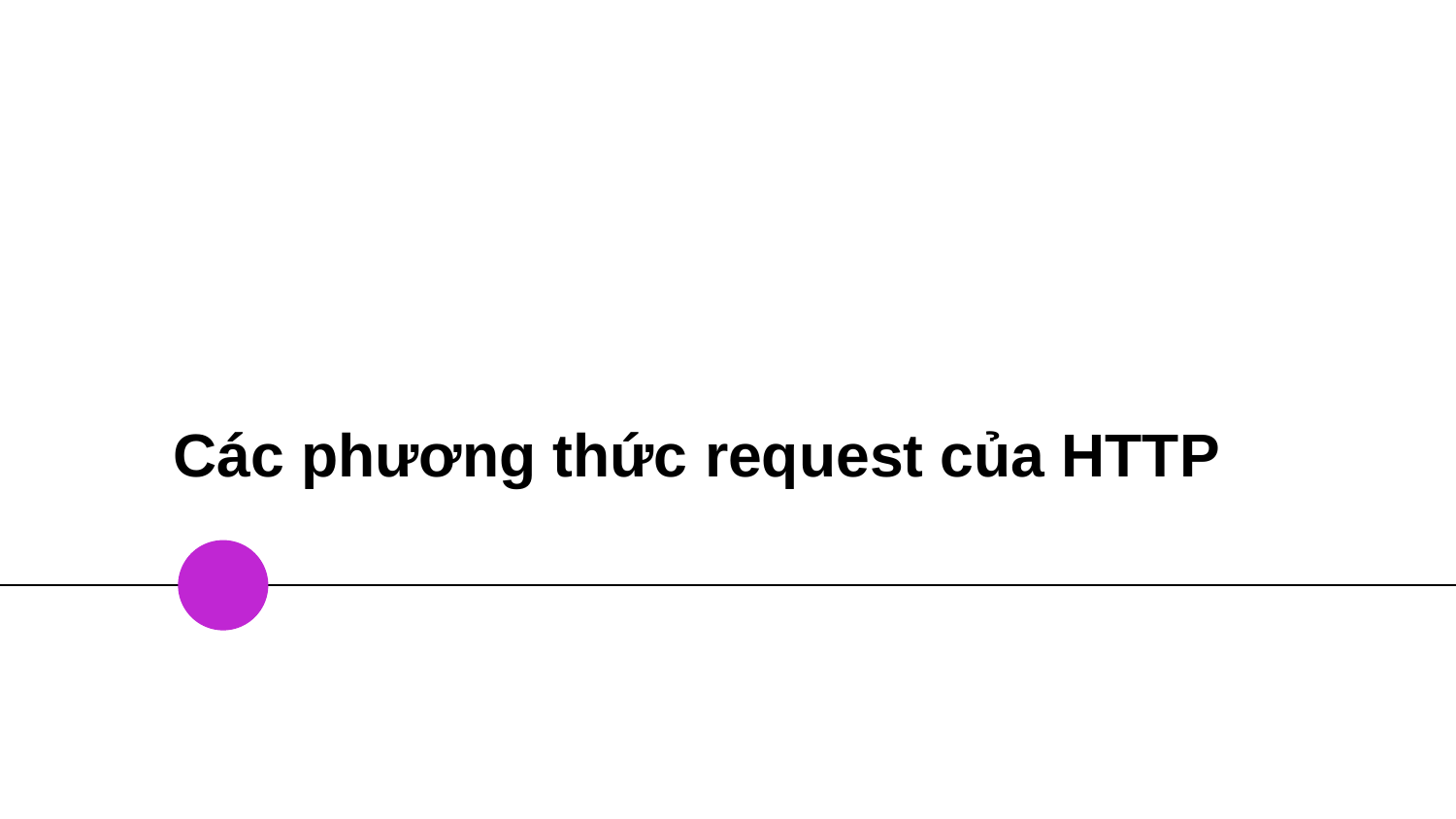

# Các phương thức request của HTTP